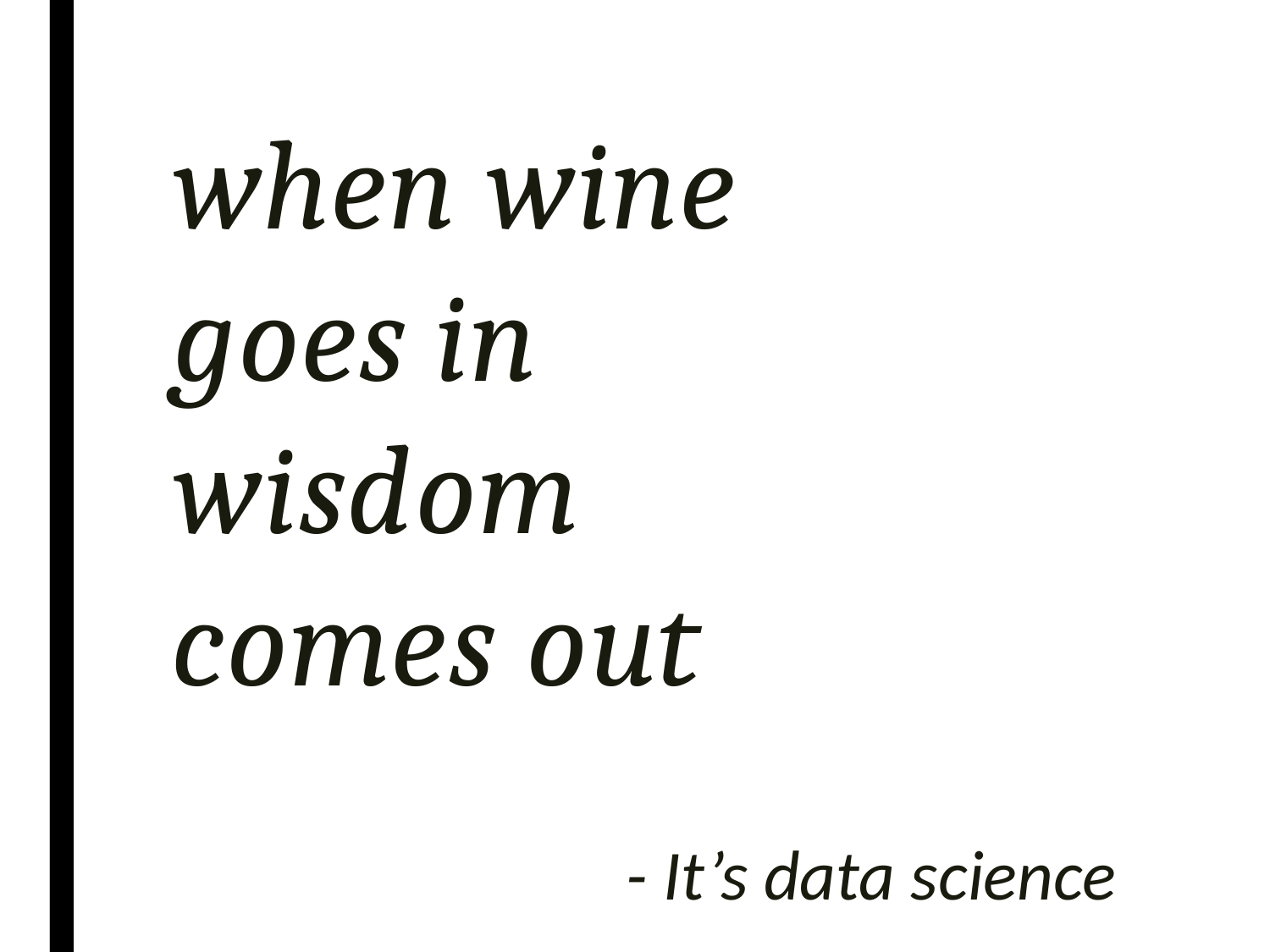

when wine
goes in
wisdom
comes out
- It’s data science